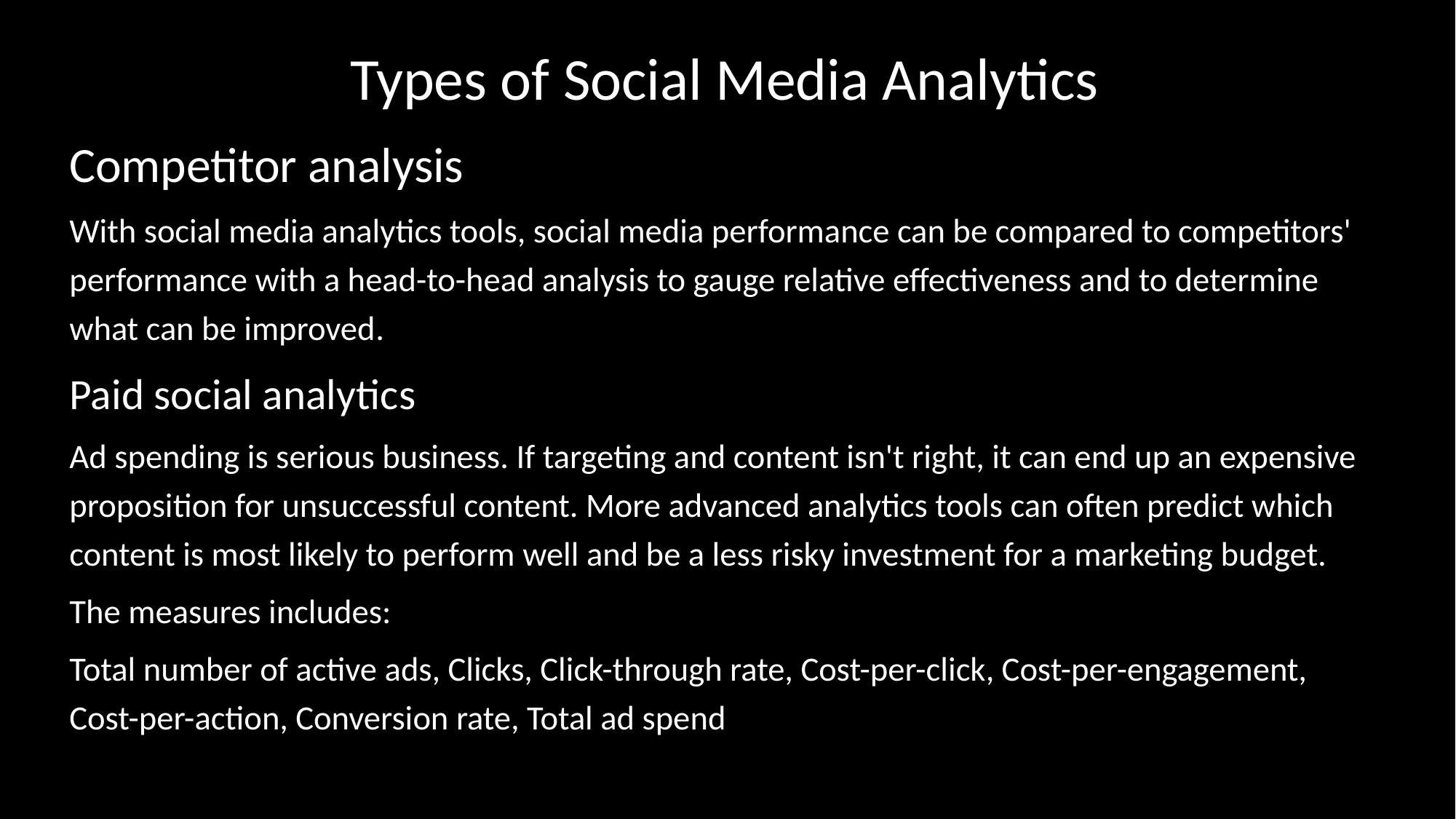

Types of Social Media Analytics
Competitor analysis
With social media analytics tools, social media performance can be compared to competitors' performance with a head-to-head analysis to gauge relative effectiveness and to determine what can be improved.
Paid social analytics
Ad spending is serious business. If targeting and content isn't right, it can end up an expensive proposition for unsuccessful content. More advanced analytics tools can often predict which content is most likely to perform well and be a less risky investment for a marketing budget.
The measures includes:
Total number of active ads, Clicks, Click-through rate, Cost-per-click, Cost-per-engagement, Cost-per-action, Conversion rate, Total ad spend
# Search Problems